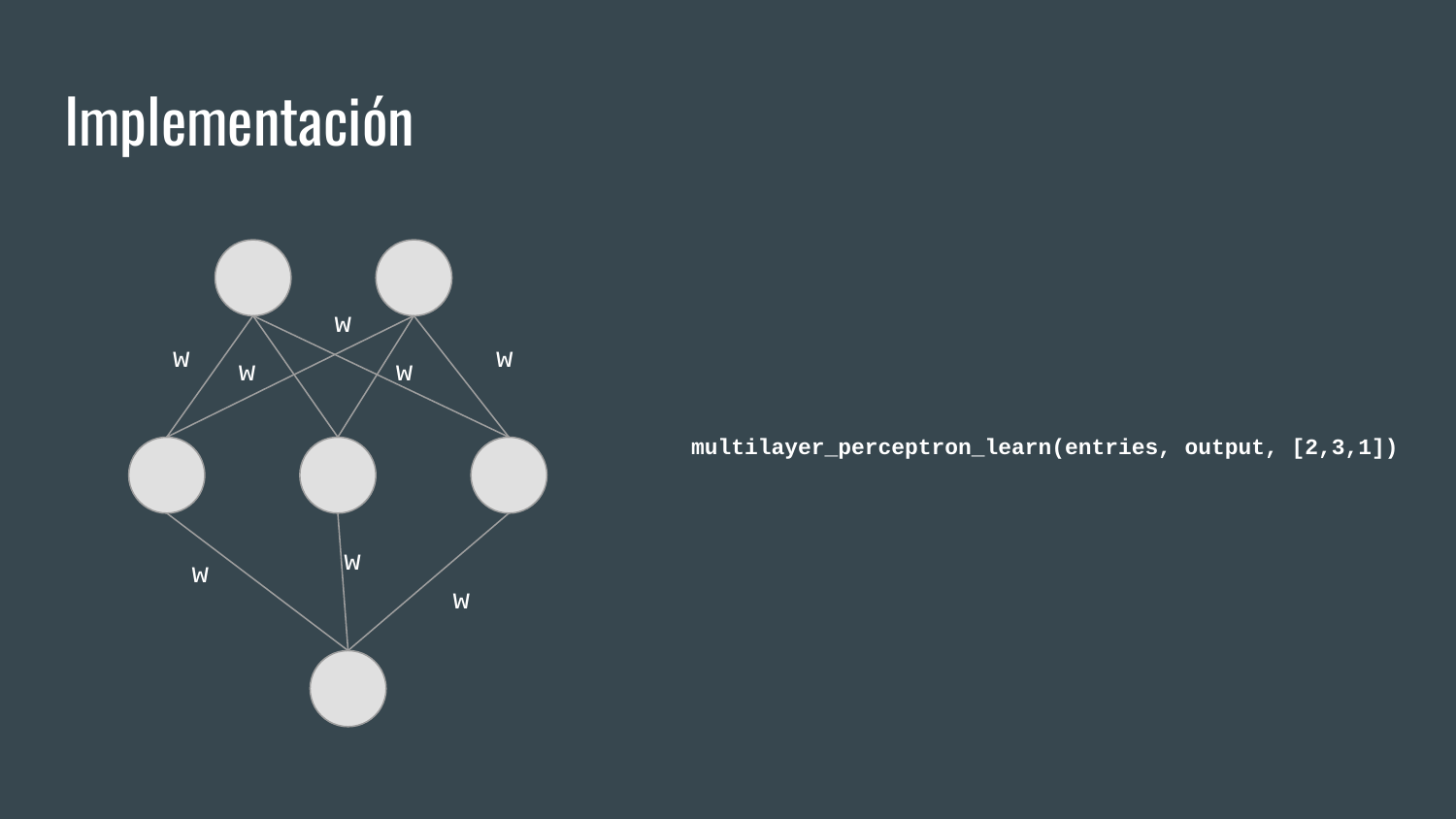

# Implementación

w
w
w
w
w
multilayer_perceptron_learn(entries, output, [2,3,1])

w
w
w